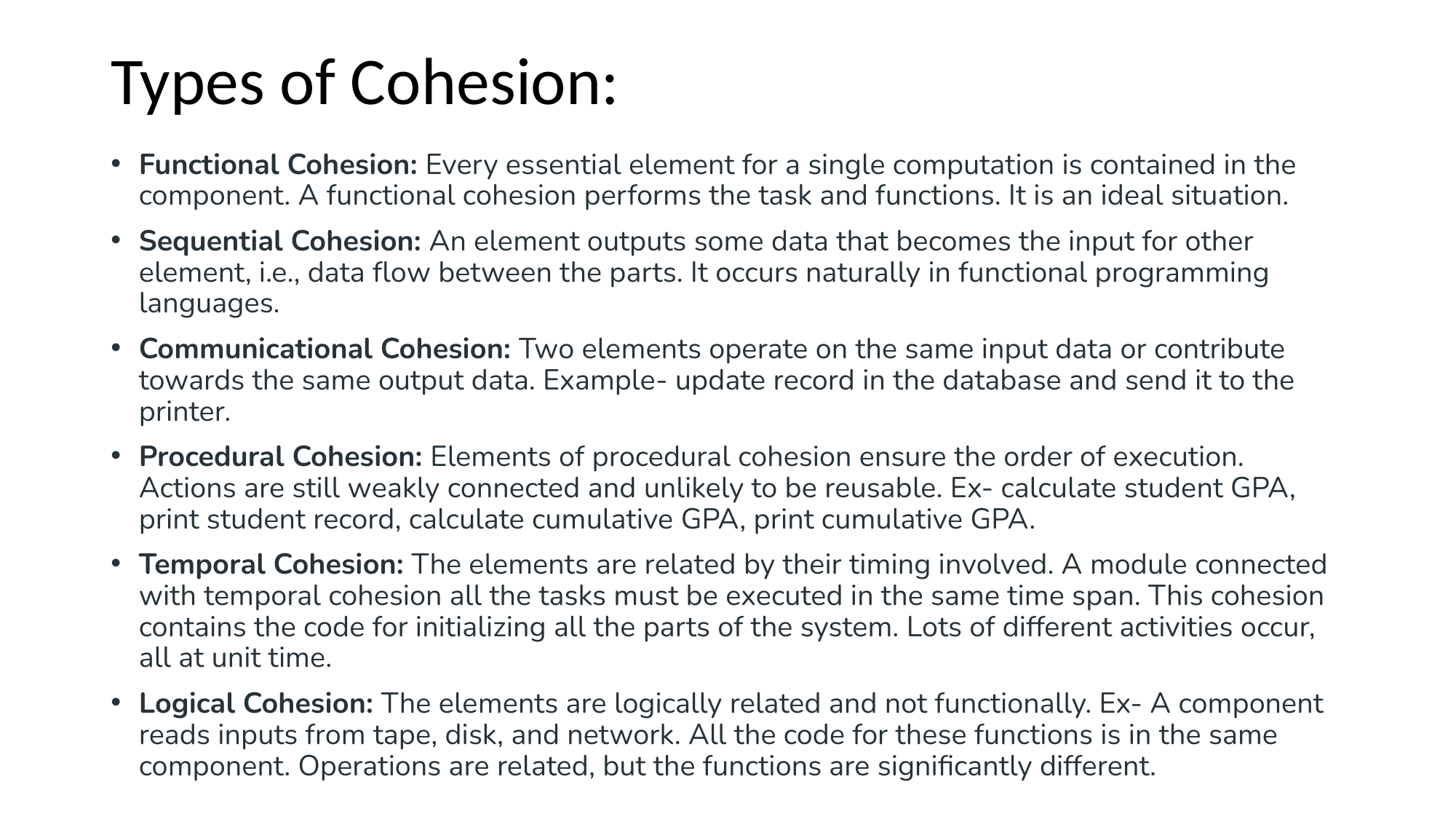

# Types of Cohesion:
Functional Cohesion: Every essential element for a single computation is contained in the component. A functional cohesion performs the task and functions. It is an ideal situation.
Sequential Cohesion: An element outputs some data that becomes the input for other element, i.e., data flow between the parts. It occurs naturally in functional programming languages.
Communicational Cohesion: Two elements operate on the same input data or contribute towards the same output data. Example- update record in the database and send it to the printer.
Procedural Cohesion: Elements of procedural cohesion ensure the order of execution. Actions are still weakly connected and unlikely to be reusable. Ex- calculate student GPA, print student record, calculate cumulative GPA, print cumulative GPA.
Temporal Cohesion: The elements are related by their timing involved. A module connected with temporal cohesion all the tasks must be executed in the same time span. This cohesion contains the code for initializing all the parts of the system. Lots of different activities occur, all at unit time.
Logical Cohesion: The elements are logically related and not functionally. Ex- A component reads inputs from tape, disk, and network. All the code for these functions is in the same component. Operations are related, but the functions are significantly different.